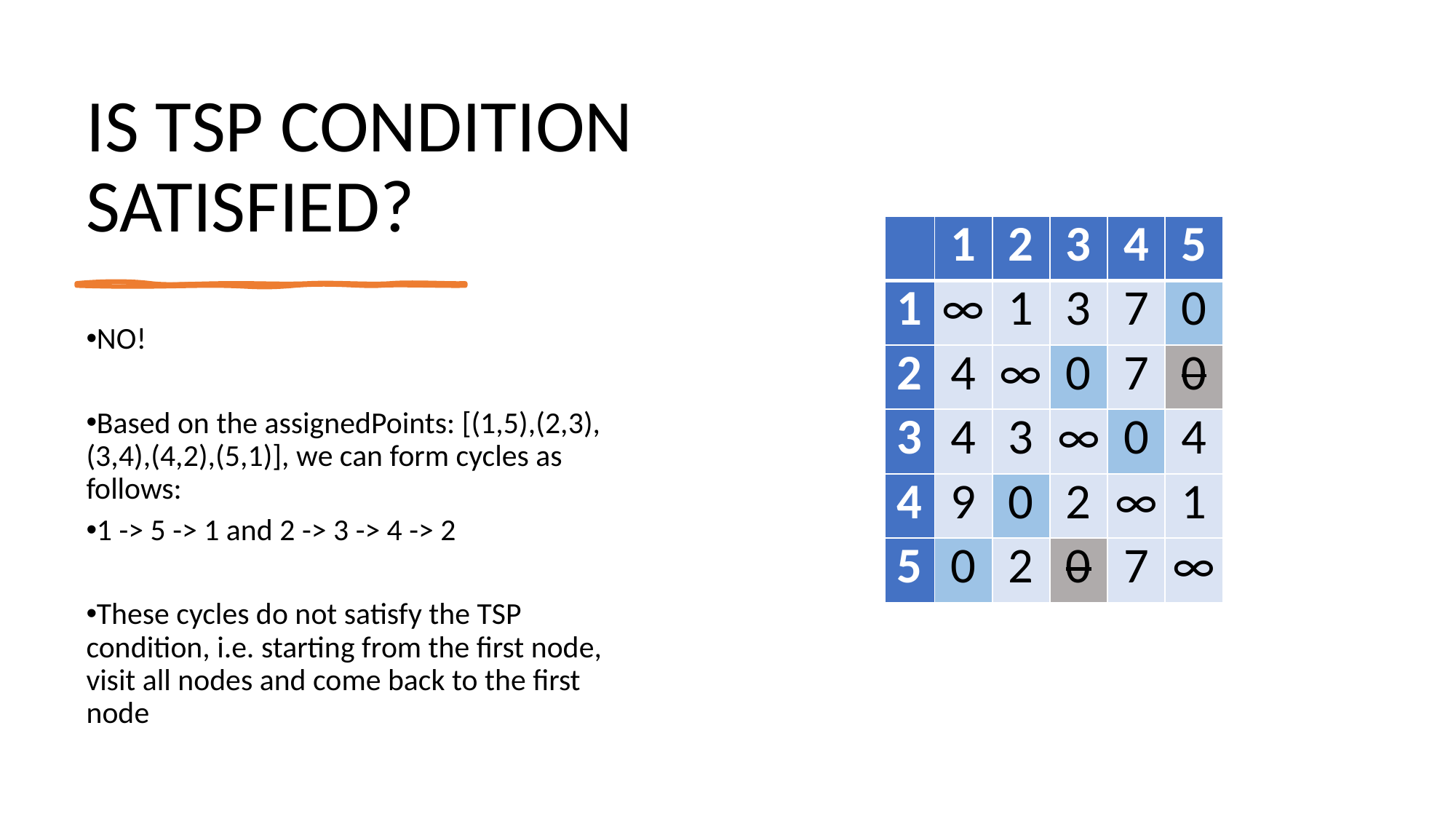

# IS TSP CONDITION SATISFIED?
|  | 1 | 2 | 3 | 4 | 5 |
| --- | --- | --- | --- | --- | --- |
| 1 | ∞ | 1 | 3 | 7 | 0 |
| 2 | 4 | ∞ | 0 | 7 | 0 |
| 3 | 4 | 3 | ∞ | 0 | 4 |
| 4 | 9 | 0 | 2 | ∞ | 1 |
| 5 | 0 | 2 | 0 | 7 | ∞ |

NO!

Based on the assignedPoints: [(1,5),(2,3),(3,4),(4,2),(5,1)], we can form cycles as follows:
1 -> 5 -> 1 and 2 -> 3 -> 4 -> 2

These cycles do not satisfy the TSP condition, i.e. starting from the first node, visit all nodes and come back to the first node